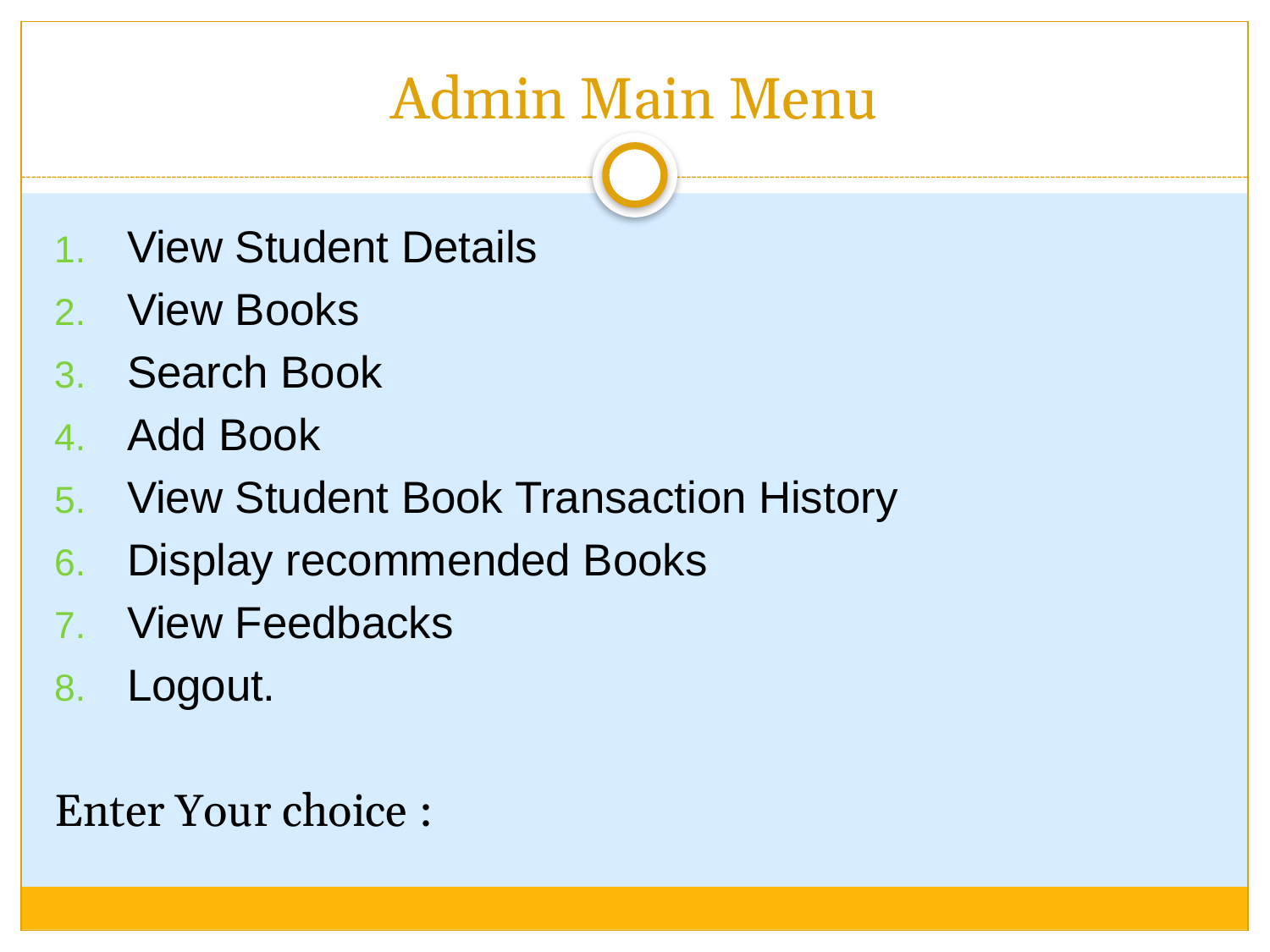

# Admin Main Menu
View Student Details
View Books
Search Book
Add Book
View Student Book Transaction History
Display recommended Books
View Feedbacks
Logout.

Enter Your choice :